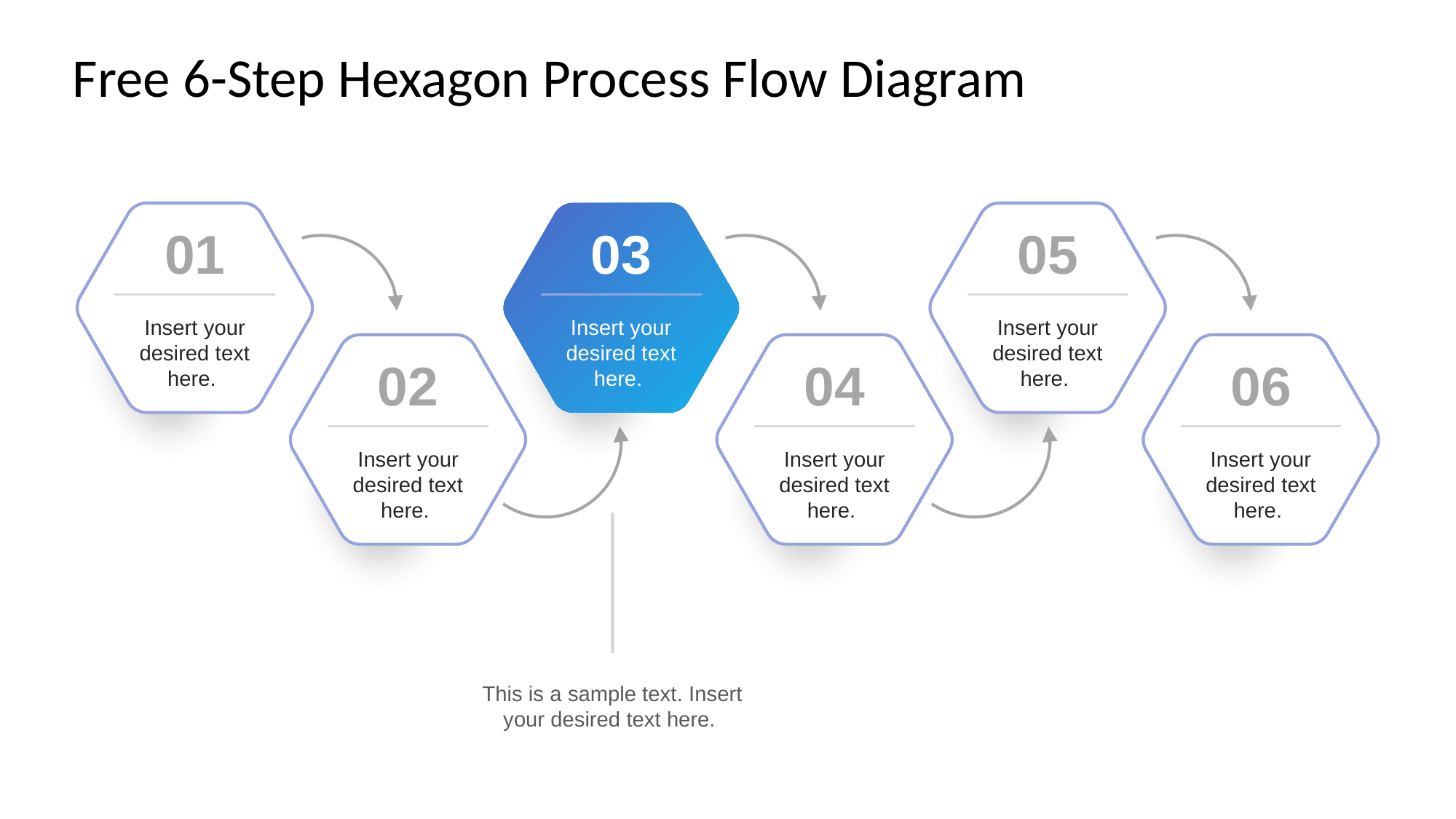

# Free 6-Step Hexagon Process Flow Diagram

01
Insert your desired text here.

03
Insert your desired text here.

05
Insert your desired text here.

02
Insert your desired text here.

04
Insert your desired text here.

06
Insert your desired text here.

This is a sample text. Insert your desired text here.